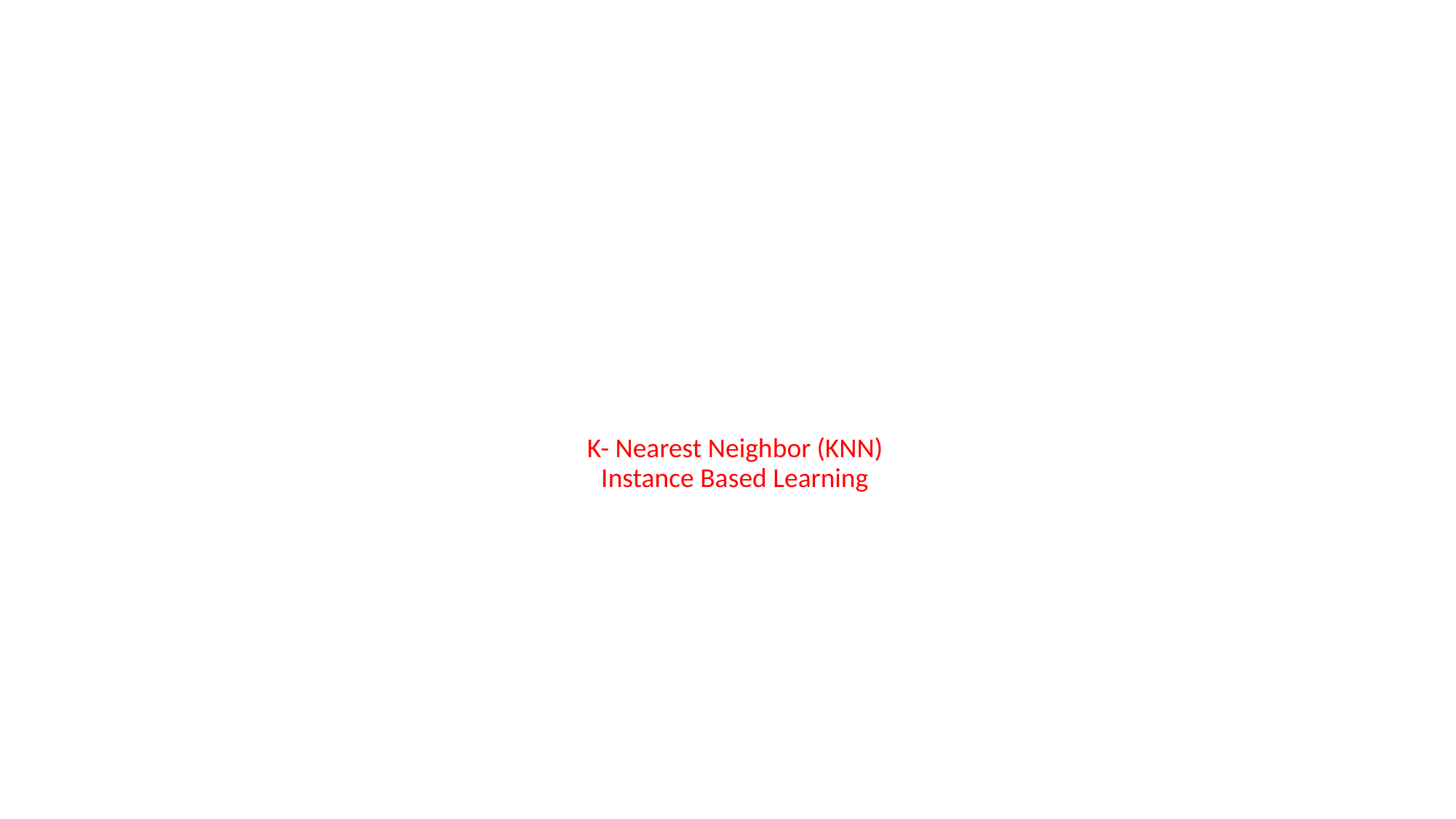

# K- Nearest Neighbor (KNN) Instance Based Learning